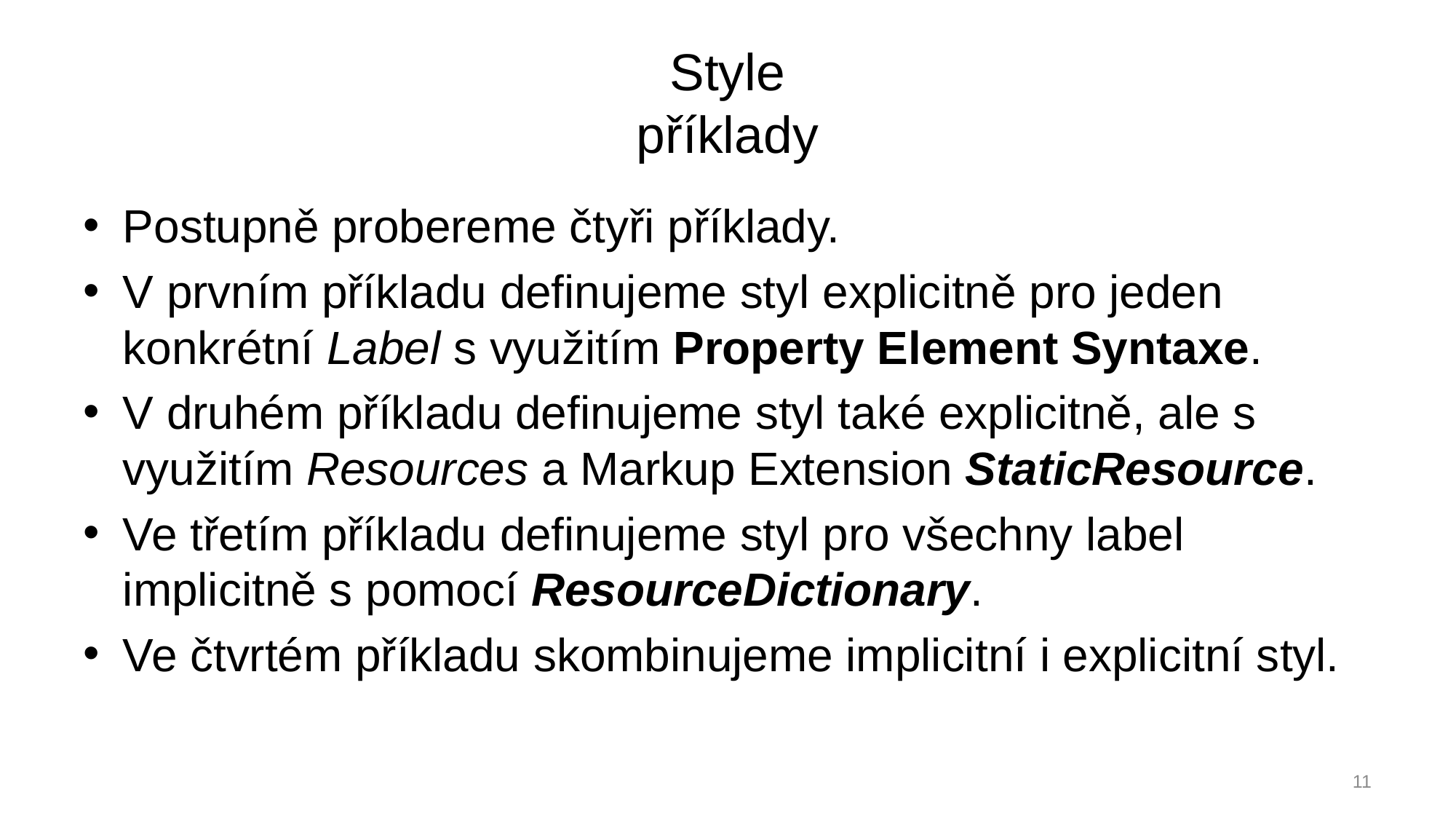

# Style příklady
Postupně probereme čtyři příklady.
V prvním příkladu definujeme styl explicitně pro jeden konkrétní Label s využitím Property Element Syntaxe.
V druhém příkladu definujeme styl také explicitně, ale s využitím Resources a Markup Extension StaticResource.
Ve třetím příkladu definujeme styl pro všechny label implicitně s pomocí ResourceDictionary.
Ve čtvrtém příkladu skombinujeme implicitní i explicitní styl.
11